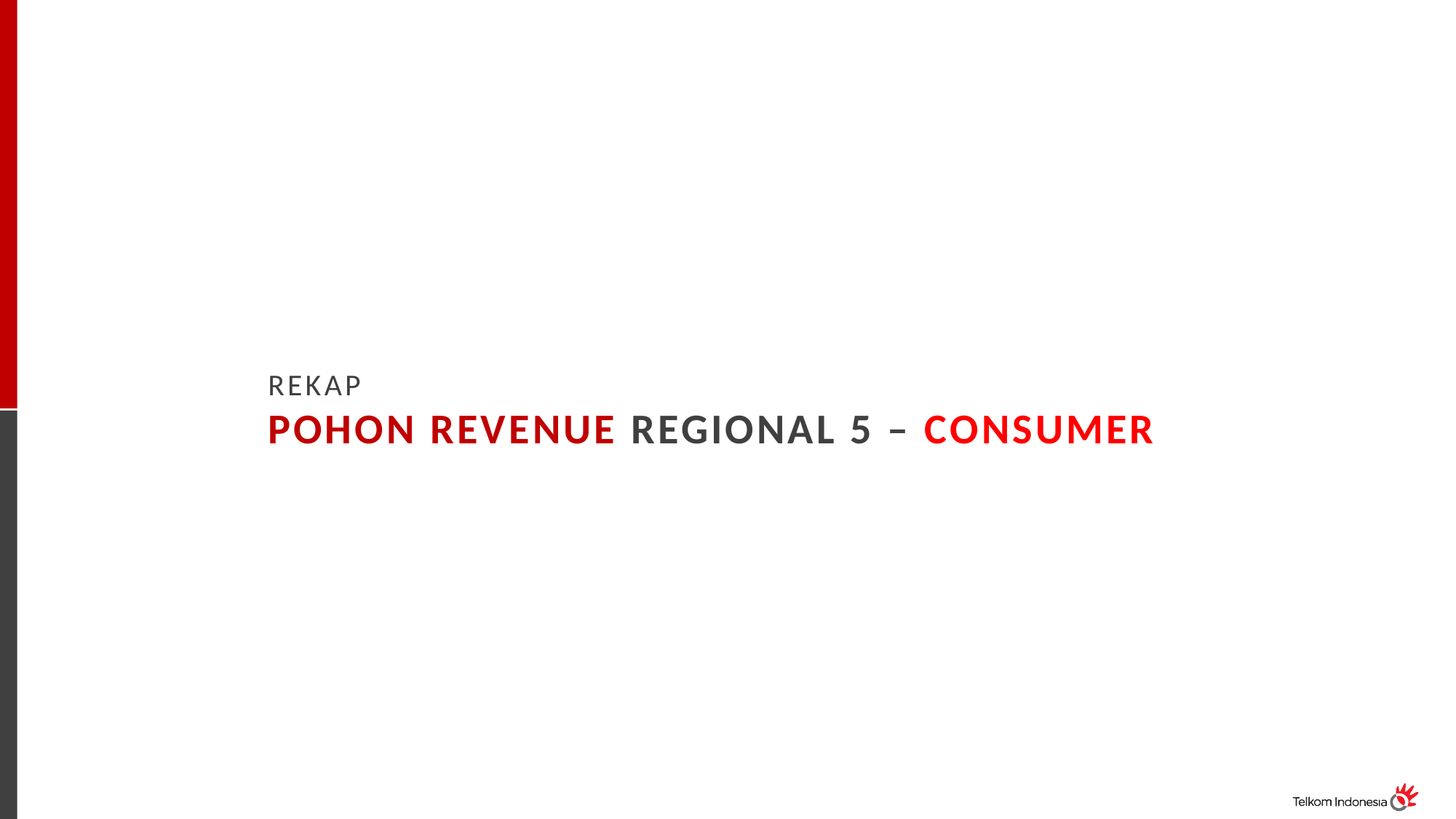

REKAP
POHON REVENUE REGIONAL 5 – CONSUMER